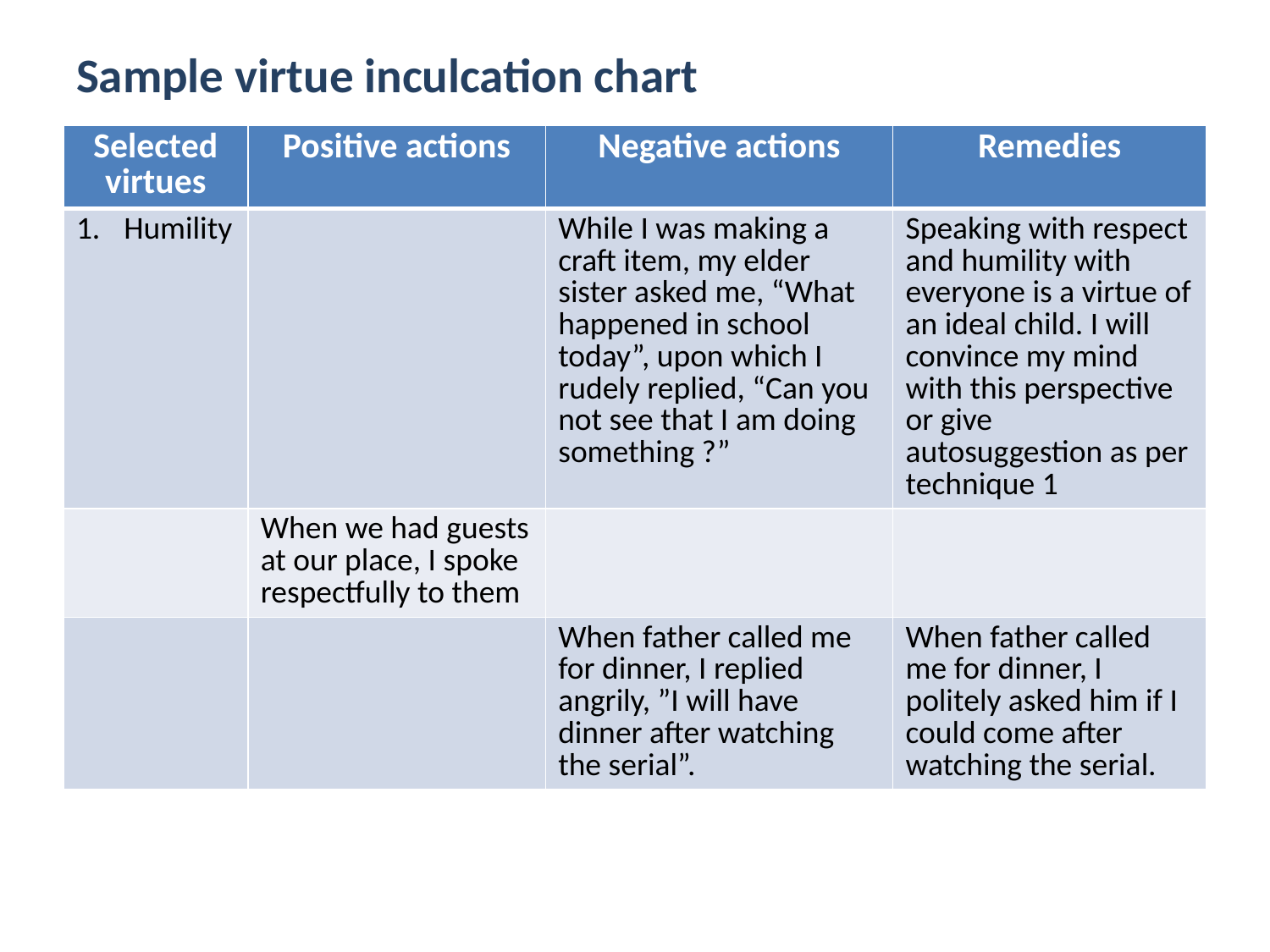

# Sample virtue inculcation chart
| Selected virtues | Positive actions | Negative actions | Remedies |
| --- | --- | --- | --- |
| Humility |  | While I was making a craft item, my elder sister asked me, “What happened in school today”, upon which I rudely replied, “Can you not see that I am doing something ?” | Speaking with respect and humility with everyone is a virtue of an ideal child. I will convince my mind with this perspective or give autosuggestion as per technique 1 |
|  | When we had guests at our place, I spoke respectfully to them |  |  |
|  |  | When father called me for dinner, I replied angrily, ”I will have dinner after watching the serial”. | When father called me for dinner, I politely asked him if I could come after watching the serial. |